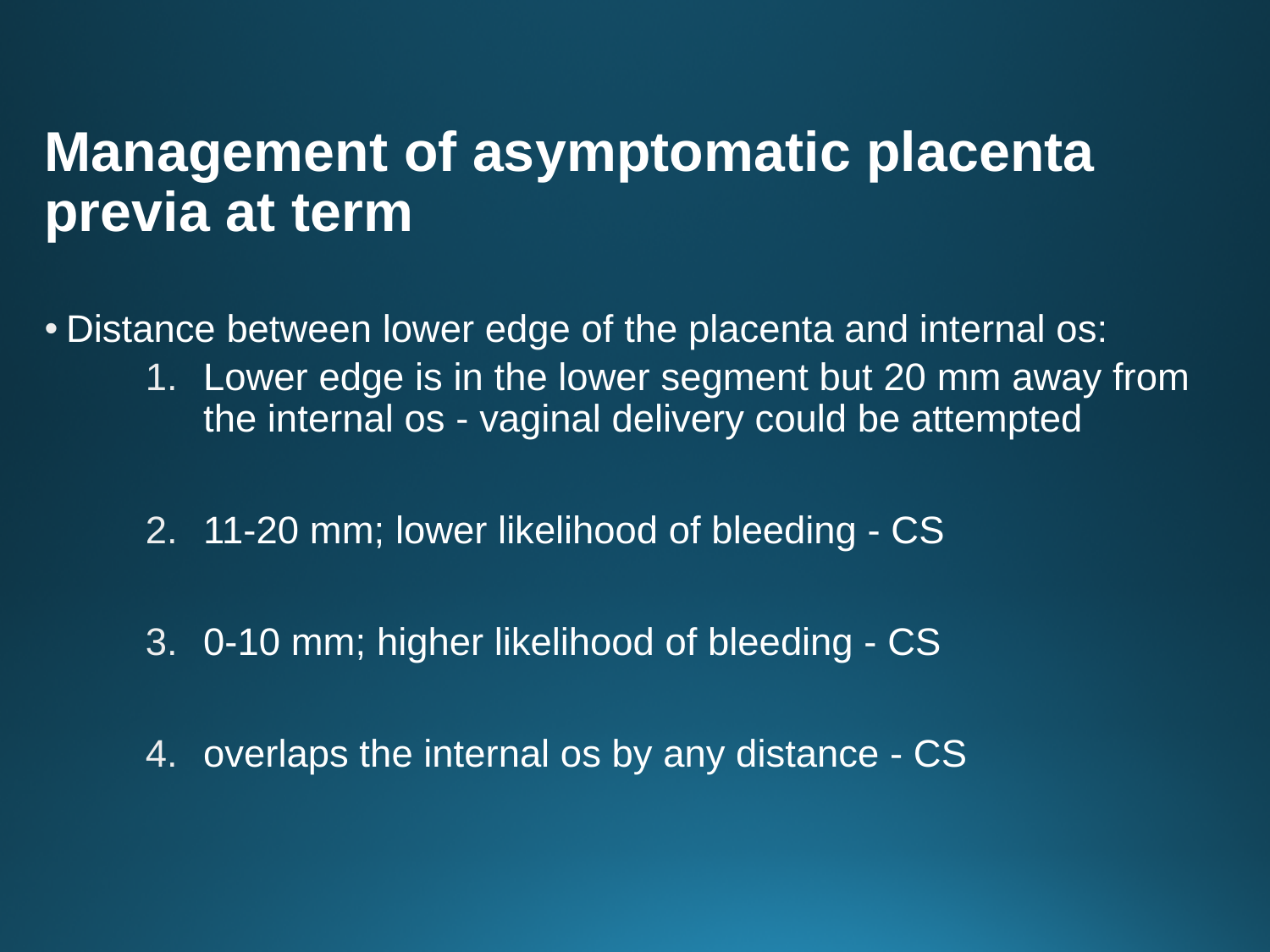

Management of asymptomatic placenta previa at term

Distance between lower edge of the placenta and internal os:
Lower edge is in the lower segment but 20 mm away from the internal os - vaginal delivery could be attempted

11-20 mm; lower likelihood of bleeding - CS

0-10 mm; higher likelihood of bleeding - CS

overlaps the internal os by any distance - CS